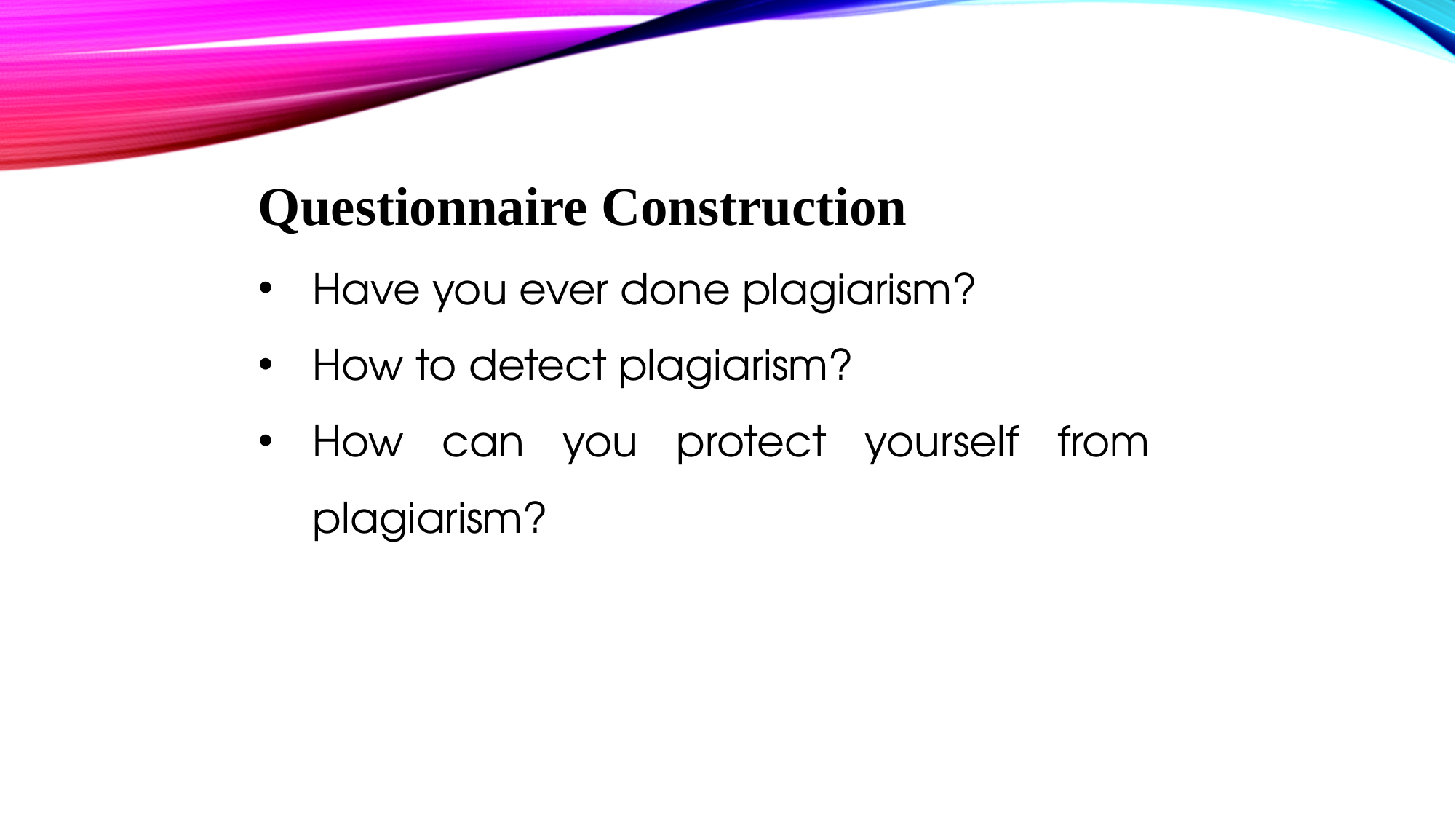

Questionnaire Construction
Have you ever done plagiarism?
How to detect plagiarism?
How can you protect yourself from plagiarism?